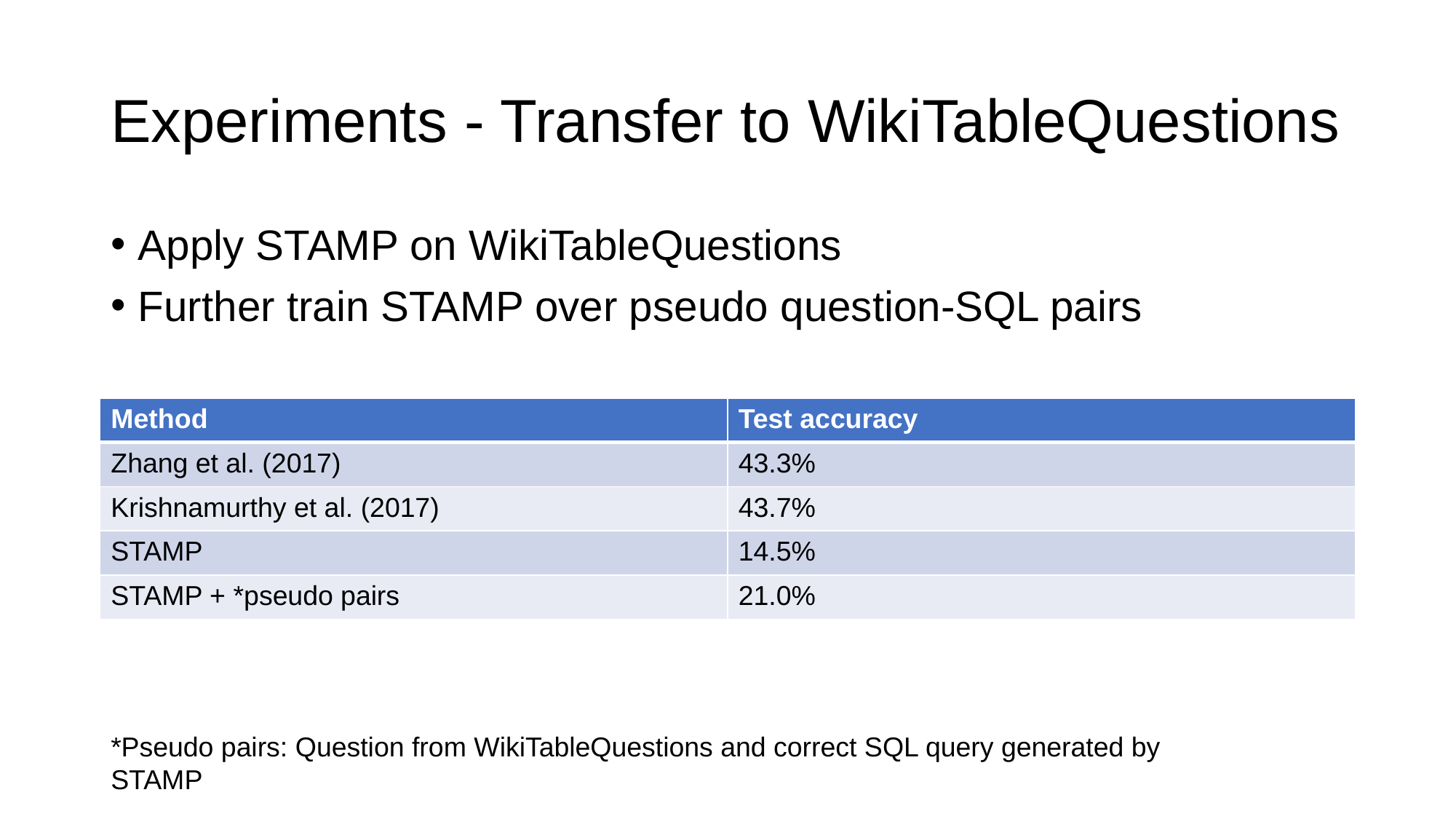

# Experiments - Transfer to WikiTableQuestions
Apply STAMP on WikiTableQuestions
Further train STAMP over pseudo question-SQL pairs
| Method | Test accuracy |
| --- | --- |
| Zhang et al. (2017) | 43.3% |
| Krishnamurthy et al. (2017) | 43.7% |
| STAMP | 14.5% |
| STAMP + \*pseudo pairs | 21.0% |
*Pseudo pairs: Question from WikiTableQuestions and correct SQL query generated by STAMP